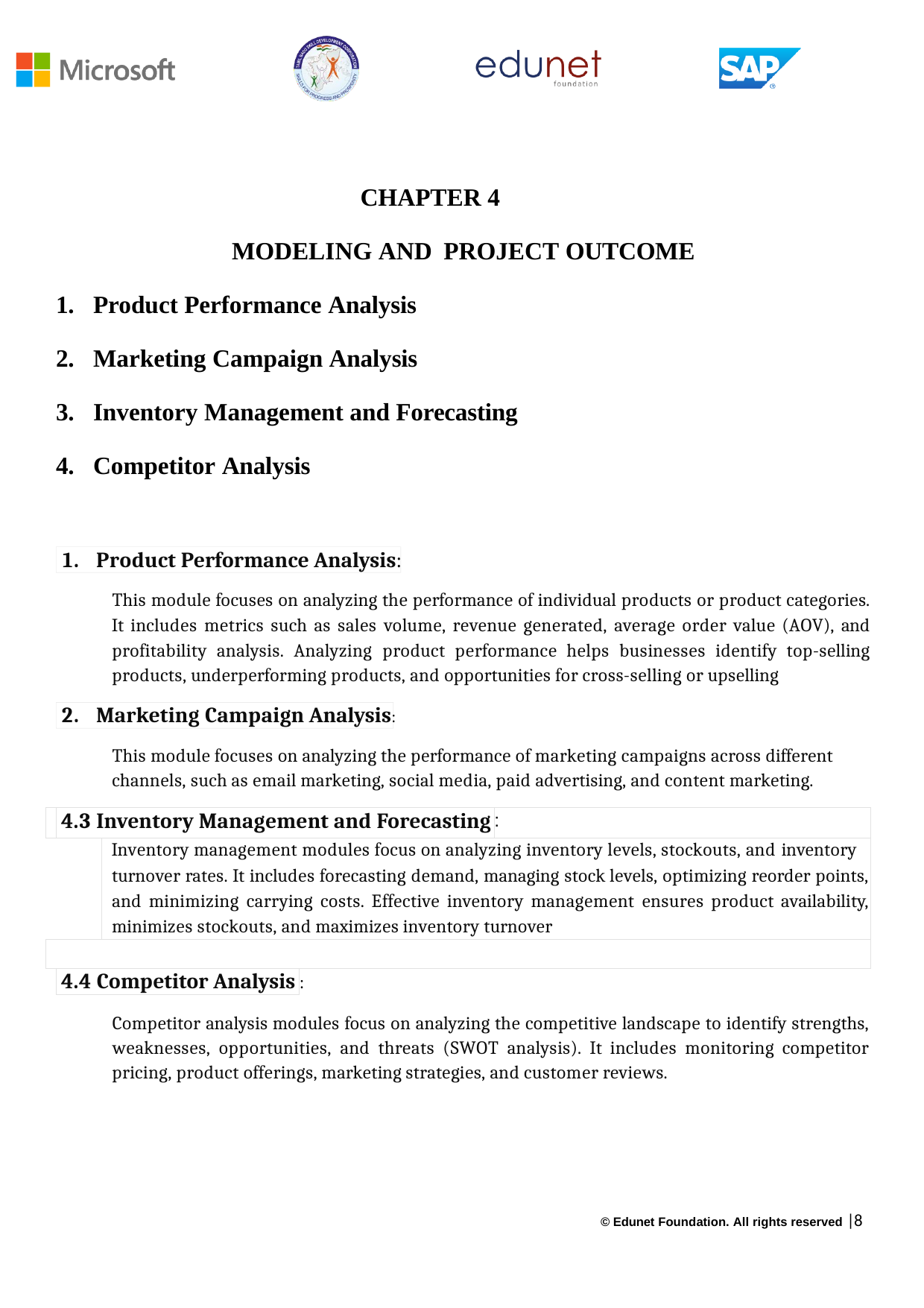

CHAPTER 4
MODELING AND PROJECT OUTCOME
Product Performance Analysis
Marketing Campaign Analysis
Inventory Management and Forecasting
Competitor Analysis
Product Performance Analysis:
This module focuses on analyzing the performance of individual products or product categories. It includes metrics such as sales volume, revenue generated, average order value (AOV), and profitability analysis. Analyzing product performance helps businesses identify top-selling products, underperforming products, and opportunities for cross-selling or upselling
Marketing Campaign Analysis:
This module focuses on analyzing the performance of marketing campaigns across different channels, such as email marketing, social media, paid advertising, and content marketing.

|  | 4.3 Inventory Management and Forecasting |  |  | : |
| --- | --- | --- | --- | --- |
|  |  | Inventory management modules focus on analyzing inventory levels, stockouts, and inventory turnover rates. It includes forecasting demand, managing stock levels, optimizing reorder points, and minimizing carrying costs. Effective inventory management ensures product availability, minimizes stockouts, and maximizes inventory turnover |  |  |
|  |  |  |  |  |
|  | 4.4 Competitor Analysis |  | : |  |
Competitor analysis modules focus on analyzing the competitive landscape to identify strengths, weaknesses, opportunities, and threats (SWOT analysis). It includes monitoring competitor pricing, product offerings, marketing strategies, and customer reviews.
© Edunet Foundation. All rights reserved |8